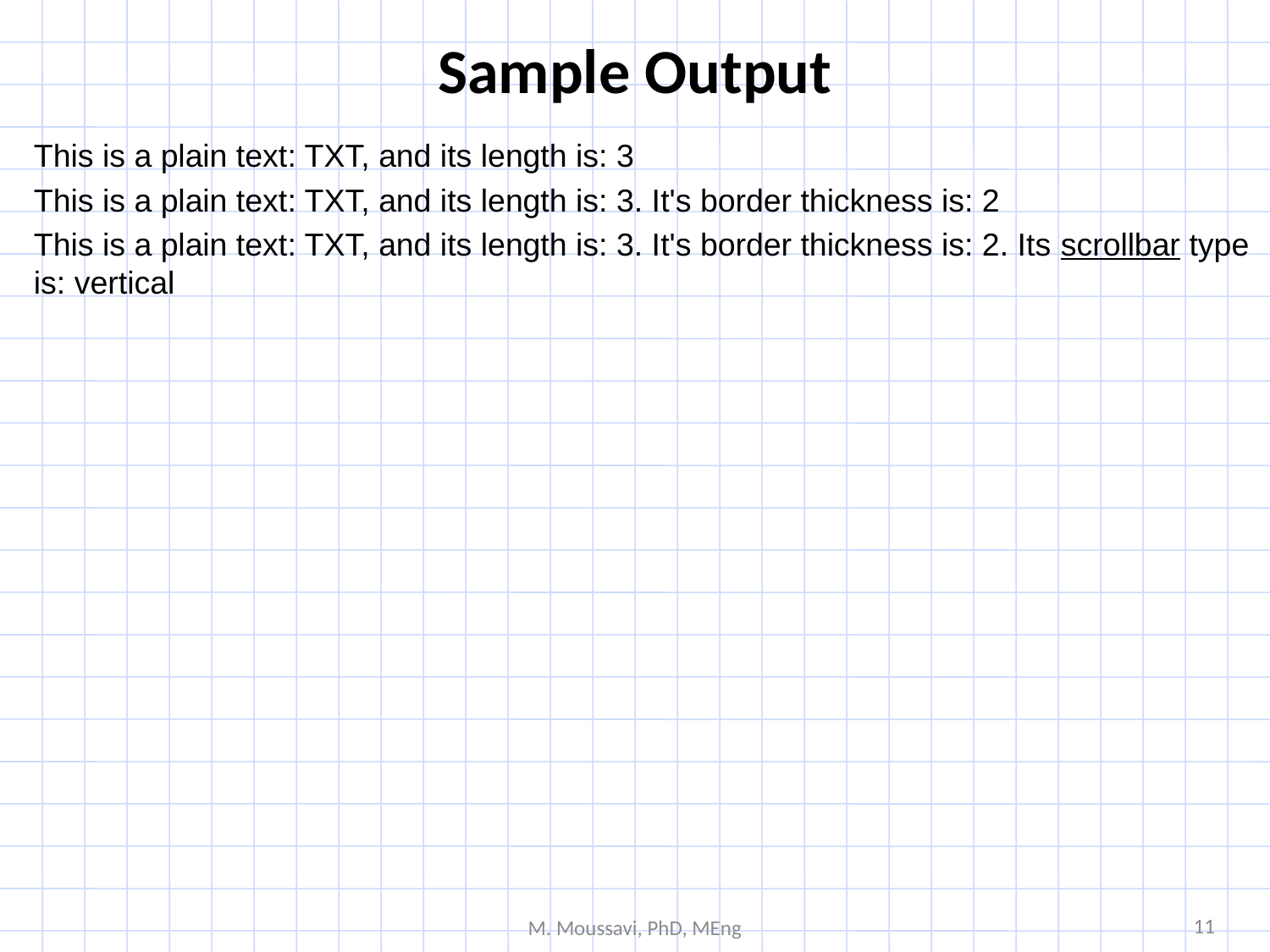

# Sample Output
This is a plain text: TXT, and its length is: 3
This is a plain text: TXT, and its length is: 3. It's border thickness is: 2
This is a plain text: TXT, and its length is: 3. It's border thickness is: 2. Its scrollbar type is: vertical
11
M. Moussavi, PhD, MEng